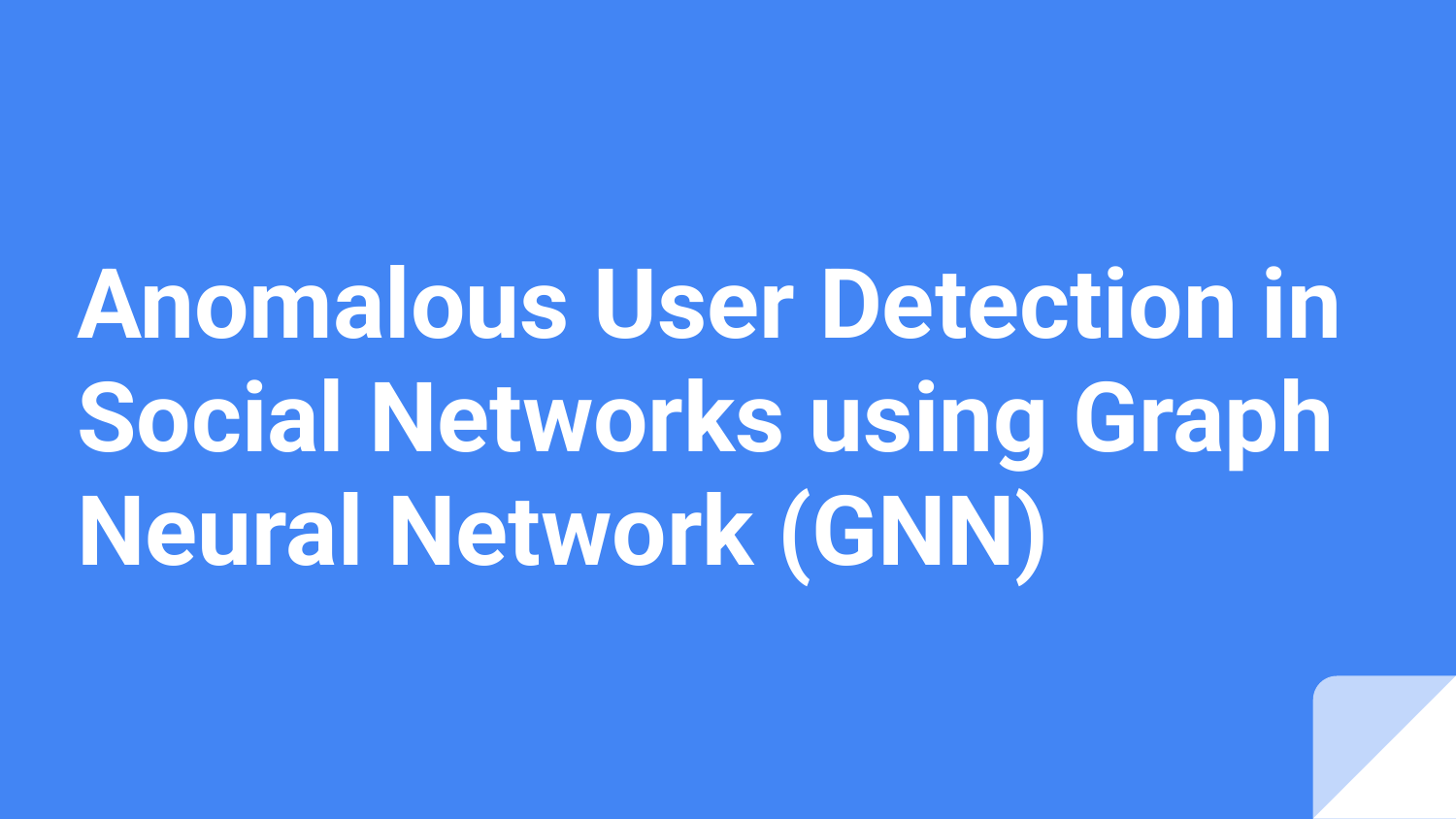

# Anomalous User Detection in Social Networks using Graph Neural Network (GNN)